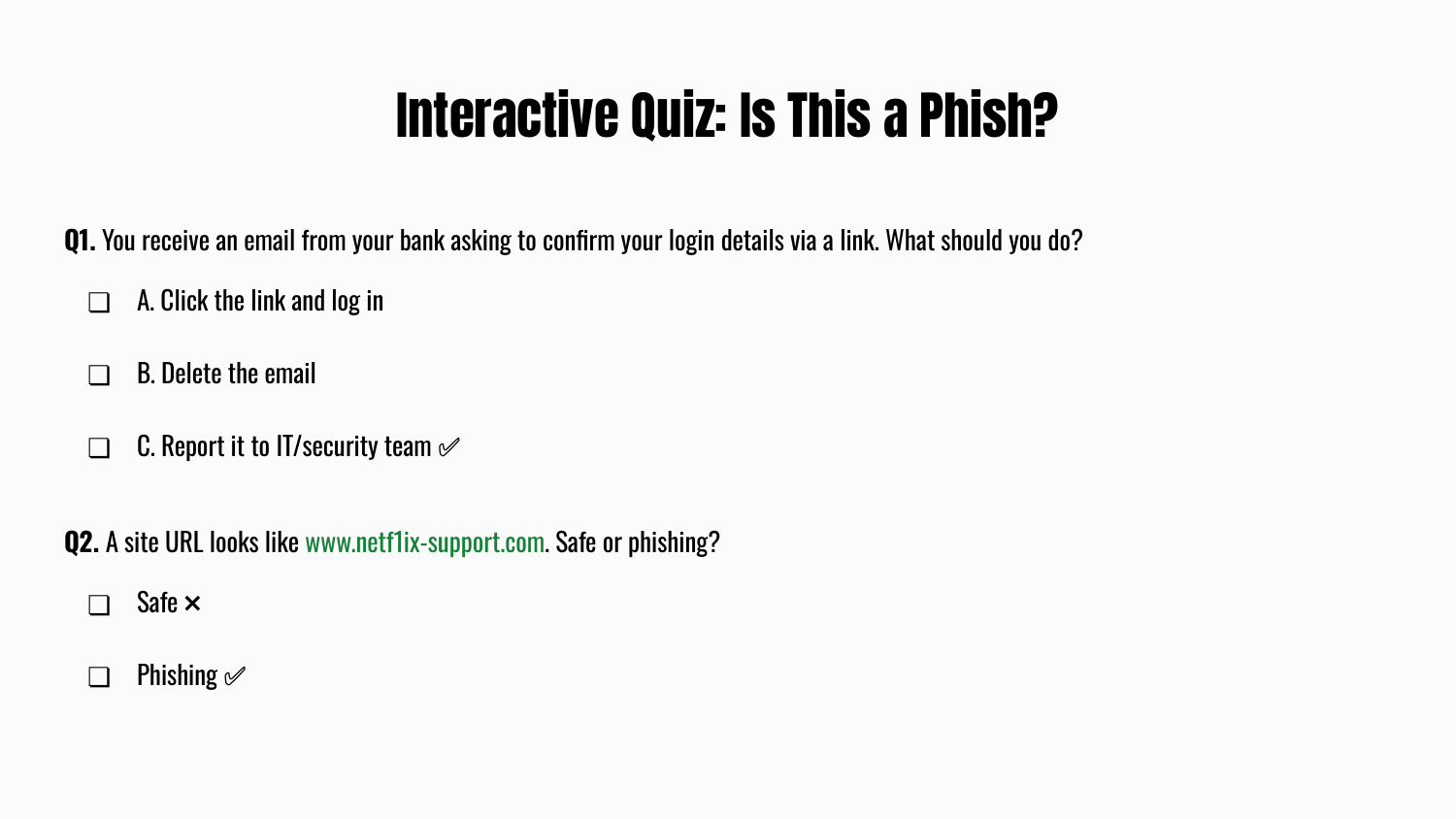

# Interactive Quiz: Is This a Phish?
Q1. You receive an email from your bank asking to confirm your login details via a link. What should you do?
A. Click the link and log in
B. Delete the email
C. Report it to IT/security team ✅
Q2. A site URL looks like www.netf1ix-support.com. Safe or phishing?
Safe ❌
Phishing ✅